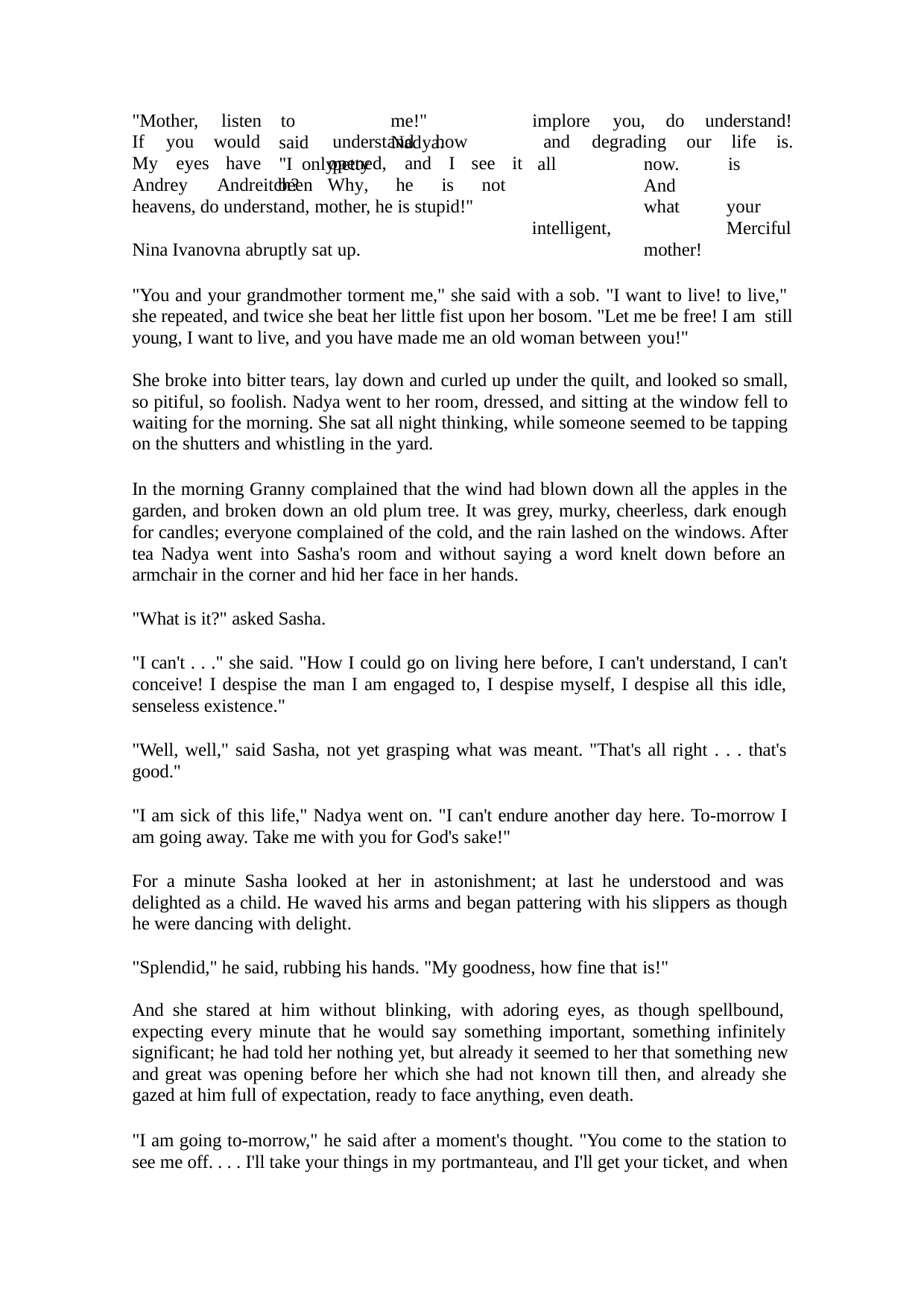

"Mother,	listen
to	me!"	said	Nadya.	"I  only
been
implore	you,	do	understand!
If	you	would
understand	how	petty
and	degrading	our	life	is.
My	eyes	have
opened,	and	I	see	it
all	now.	And	what  intelligent,		mother!
is	your  Merciful
Andrey	Andreitch?	Why,	he	is	not
heavens, do understand, mother, he is stupid!"

Nina Ivanovna abruptly sat up.

"You and your grandmother torment me," she said with a sob. "I want to live! to live,"  she repeated, and twice she beat her little fist upon her bosom. "Let me be free! I am  still young, I want to live, and you have made me an old woman between you!"

She broke into bitter tears, lay down and curled up under the quilt, and looked so small,  so pitiful, so foolish. Nadya went to her room, dressed, and sitting at the window fell to  waiting for the morning. She sat all night thinking, while someone seemed to be tapping  on the shutters and whistling in the yard.

In the morning Granny complained that the wind had blown down all the apples in the  garden, and broken down an old plum tree. It was grey, murky, cheerless, dark enough  for candles; everyone complained of the cold, and the rain lashed on the windows. After  tea Nadya went into Sasha's room and without saying a word knelt down before an  armchair in the corner and hid her face in her hands.

"What is it?" asked Sasha.

"I can't . . ." she said. "How I could go on living here before, I can't understand, I can't  conceive! I despise the man I am engaged to, I despise myself, I despise all this idle,  senseless existence."

"Well, well," said Sasha, not yet grasping what was meant. "That's all right . . . that's  good."

"I am sick of this life," Nadya went on. "I can't endure another day here. To-morrow I  am going away. Take me with you for God's sake!"

For a minute Sasha looked at her in astonishment; at last he understood and was  delighted as a child. He waved his arms and began pattering with his slippers as though  he were dancing with delight.

"Splendid," he said, rubbing his hands. "My goodness, how fine that is!"

And she stared at him without blinking, with adoring eyes, as though spellbound,  expecting every minute that he would say something important, something infinitely  significant; he had told her nothing yet, but already it seemed to her that something new  and great was opening before her which she had not known till then, and already she  gazed at him full of expectation, ready to face anything, even death.

"I am going to-morrow," he said after a moment's thought. "You come to the station to  see me off. . . . I'll take your things in my portmanteau, and I'll get your ticket, and when